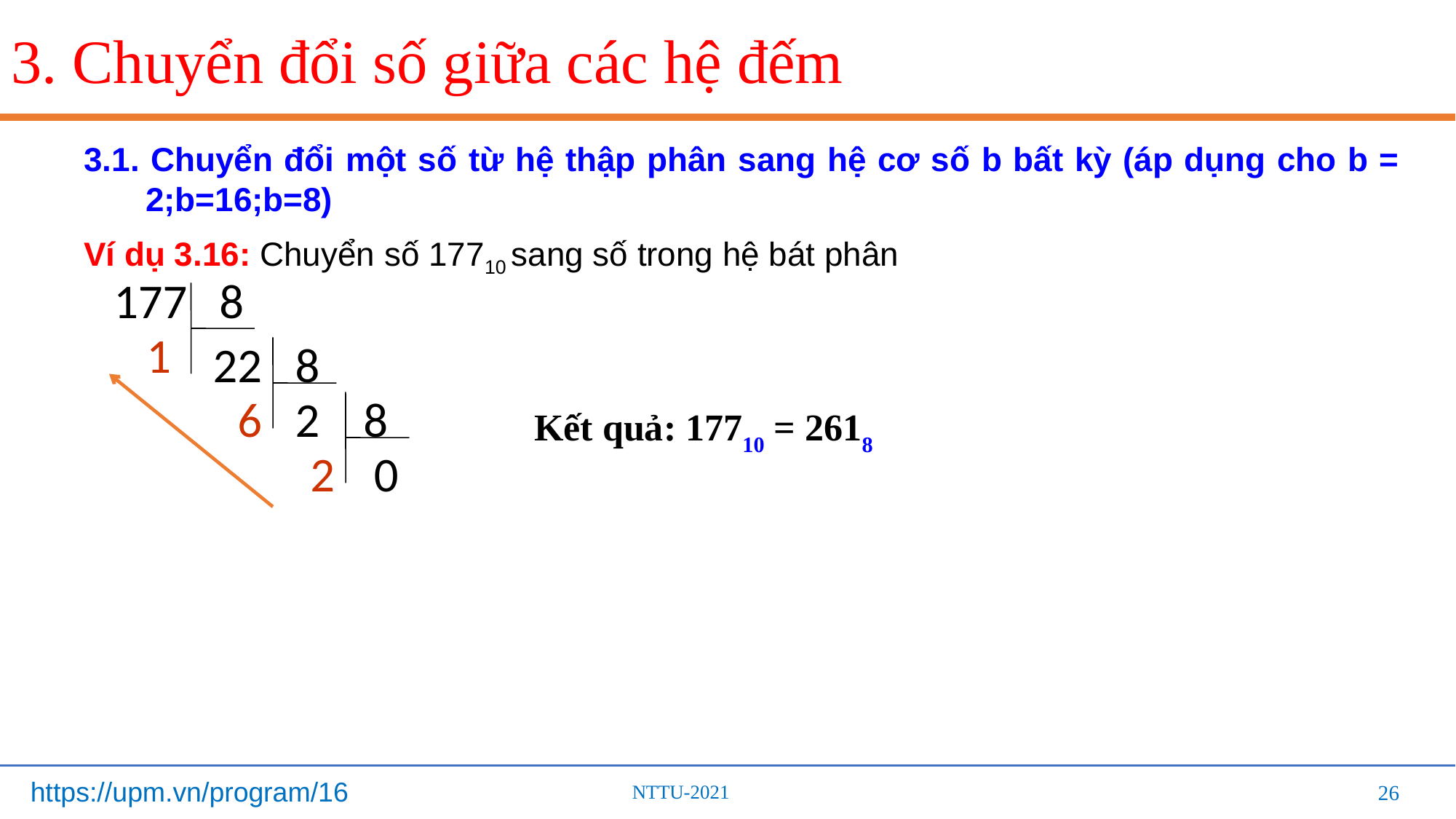

# 3. Chuyển đổi số giữa các hệ đếm
3.1. Chuyển đổi một số từ hệ thập phân sang hệ cơ số b bất kỳ (áp dụng cho b = 2;b=16;b=8)
Ví dụ 3.16: Chuyển số 17710 sang số trong hệ bát phân

177
8

1
22
8

6
2
8

Kết quả: 17710 = 2618
2
0
26
26